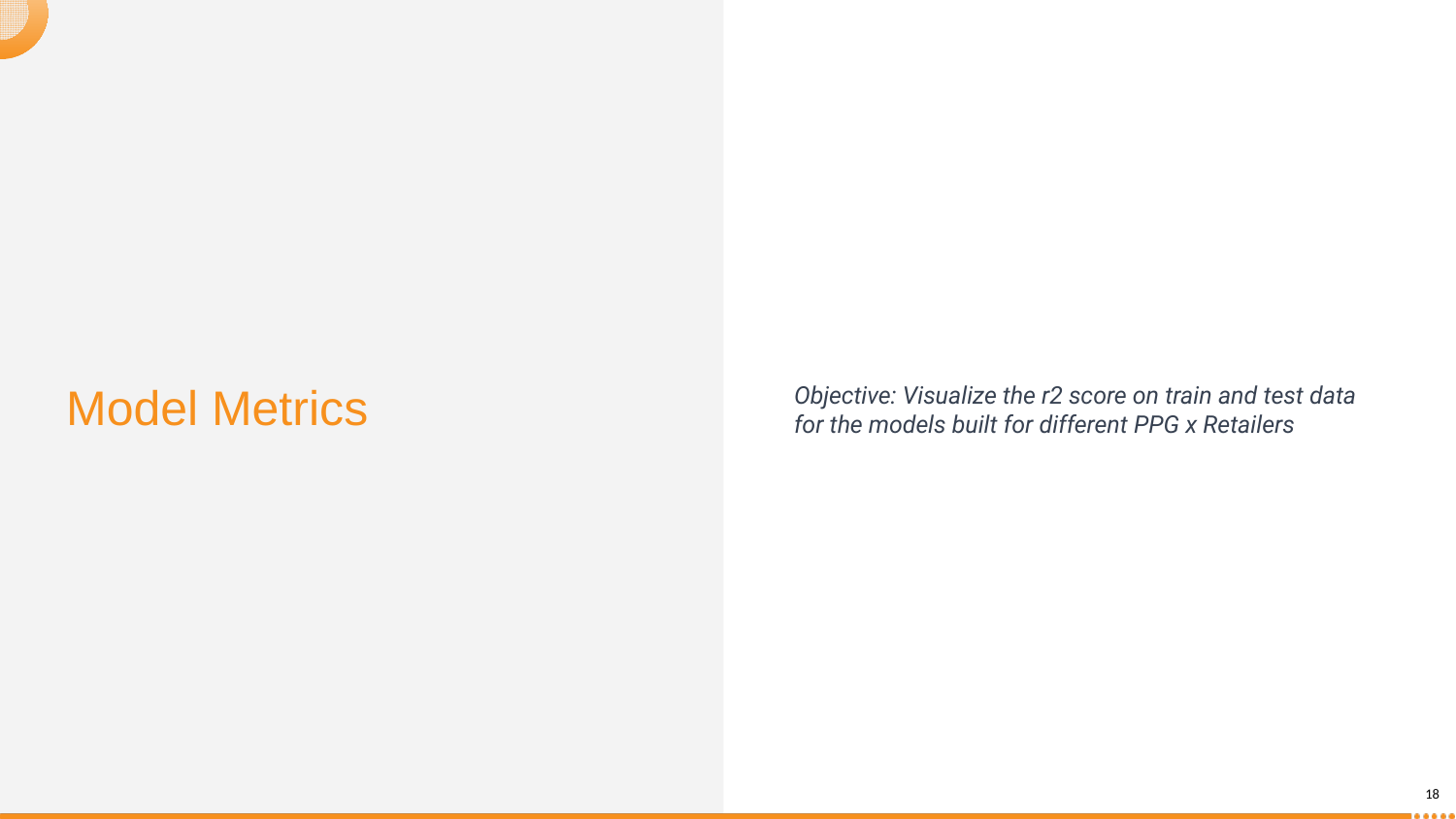

# Model Metrics
Objective: Visualize the r2 score on train and test data for the models built for different PPG x Retailers